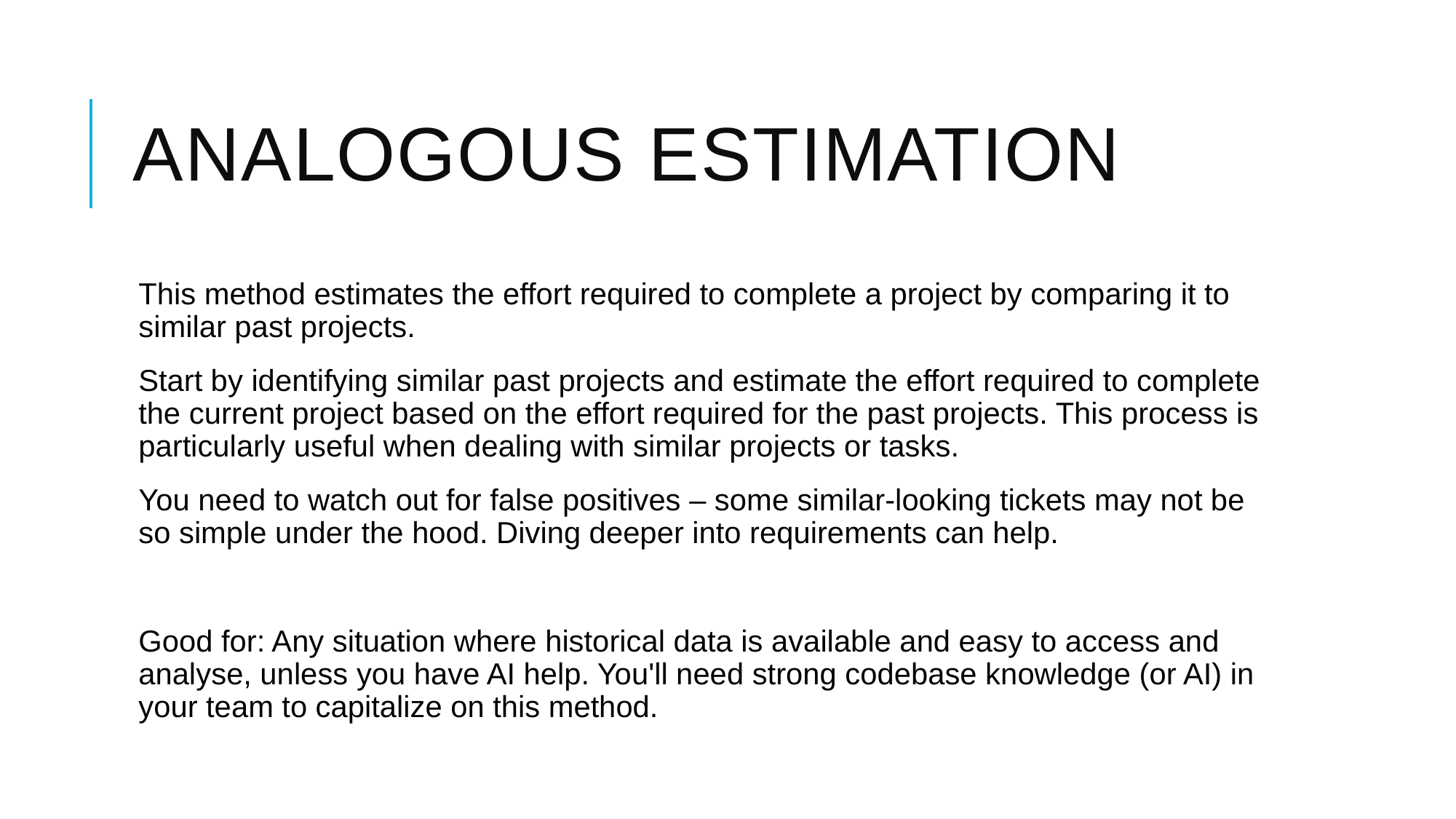

# Analogous Estimation
This method estimates the effort required to complete a project by comparing it to similar past projects.
Start by identifying similar past projects and estimate the effort required to complete the current project based on the effort required for the past projects. This process is particularly useful when dealing with similar projects or tasks.
You need to watch out for false positives – some similar-looking tickets may not be so simple under the hood. Diving deeper into requirements can help.

Good for: Any situation where historical data is available and easy to access and analyse, unless you have AI help. You'll need strong codebase knowledge (or AI) in your team to capitalize on this method.